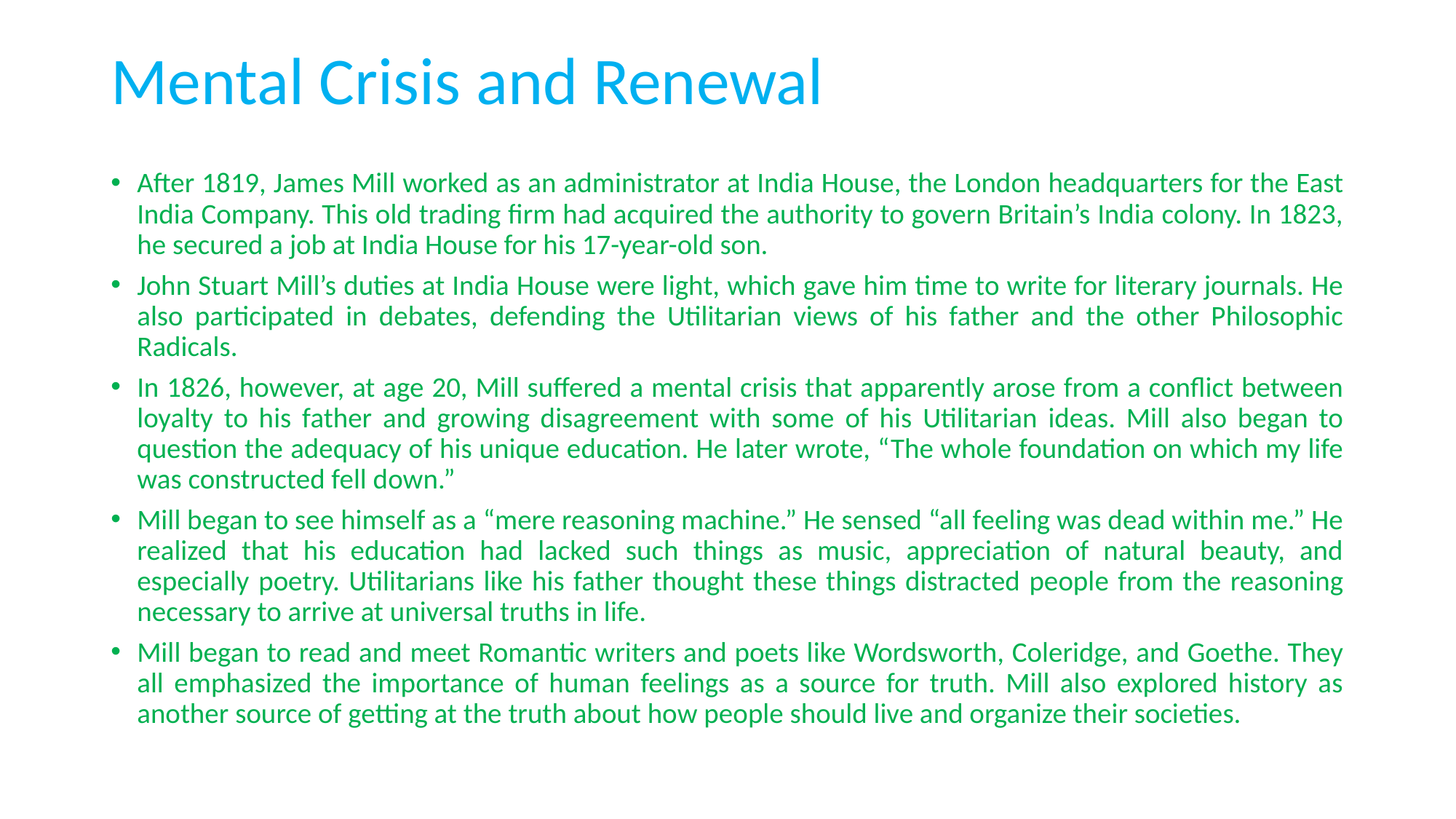

# Mental Crisis and Renewal
After 1819, James Mill worked as an administrator at India House, the London headquarters for the East India Company. This old trading firm had acquired the authority to govern Britain’s India colony. In 1823, he secured a job at India House for his 17-year-old son.
John Stuart Mill’s duties at India House were light, which gave him time to write for literary journals. He also participated in debates, defending the Utilitarian views of his father and the other Philosophic Radicals.
In 1826, however, at age 20, Mill suffered a mental crisis that apparently arose from a conflict between loyalty to his father and growing disagreement with some of his Utilitarian ideas. Mill also began to question the adequacy of his unique education. He later wrote, “The whole foundation on which my life was constructed fell down.”
Mill began to see himself as a “mere reasoning machine.” He sensed “all feeling was dead within me.” He realized that his education had lacked such things as music, appreciation of natural beauty, and especially poetry. Utilitarians like his father thought these things distracted people from the reasoning necessary to arrive at universal truths in life.
Mill began to read and meet Romantic writers and poets like Wordsworth, Coleridge, and Goethe. They all emphasized the importance of human feelings as a source for truth. Mill also explored history as another source of getting at the truth about how people should live and organize their societies.